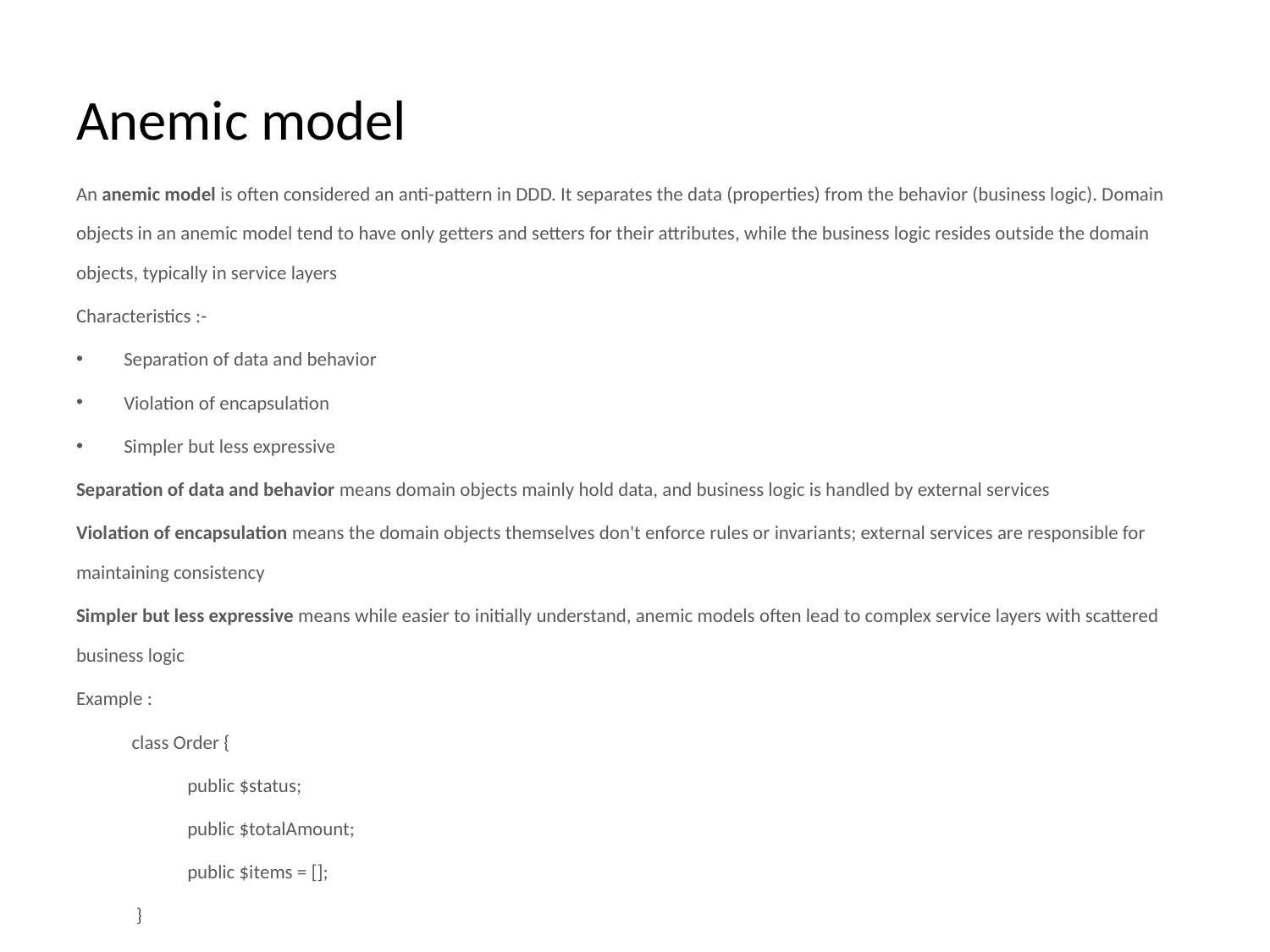

# Anemic model
An anemic model is often considered an anti-pattern in DDD. It separates the data (properties) from the behavior (business logic). Domain objects in an anemic model tend to have only getters and setters for their attributes, while the business logic resides outside the domain objects, typically in service layers
Characteristics :-
Separation of data and behavior
Violation of encapsulation
Simpler but less expressive
Separation of data and behavior means domain objects mainly hold data, and business logic is handled by external services
Violation of encapsulation means the domain objects themselves don't enforce rules or invariants; external services are responsible for maintaining consistency
Simpler but less expressive means while easier to initially understand, anemic models often lead to complex service layers with scattered business logic
Example :
class Order {
public $status;
public $totalAmount;
public $items = [];
 }